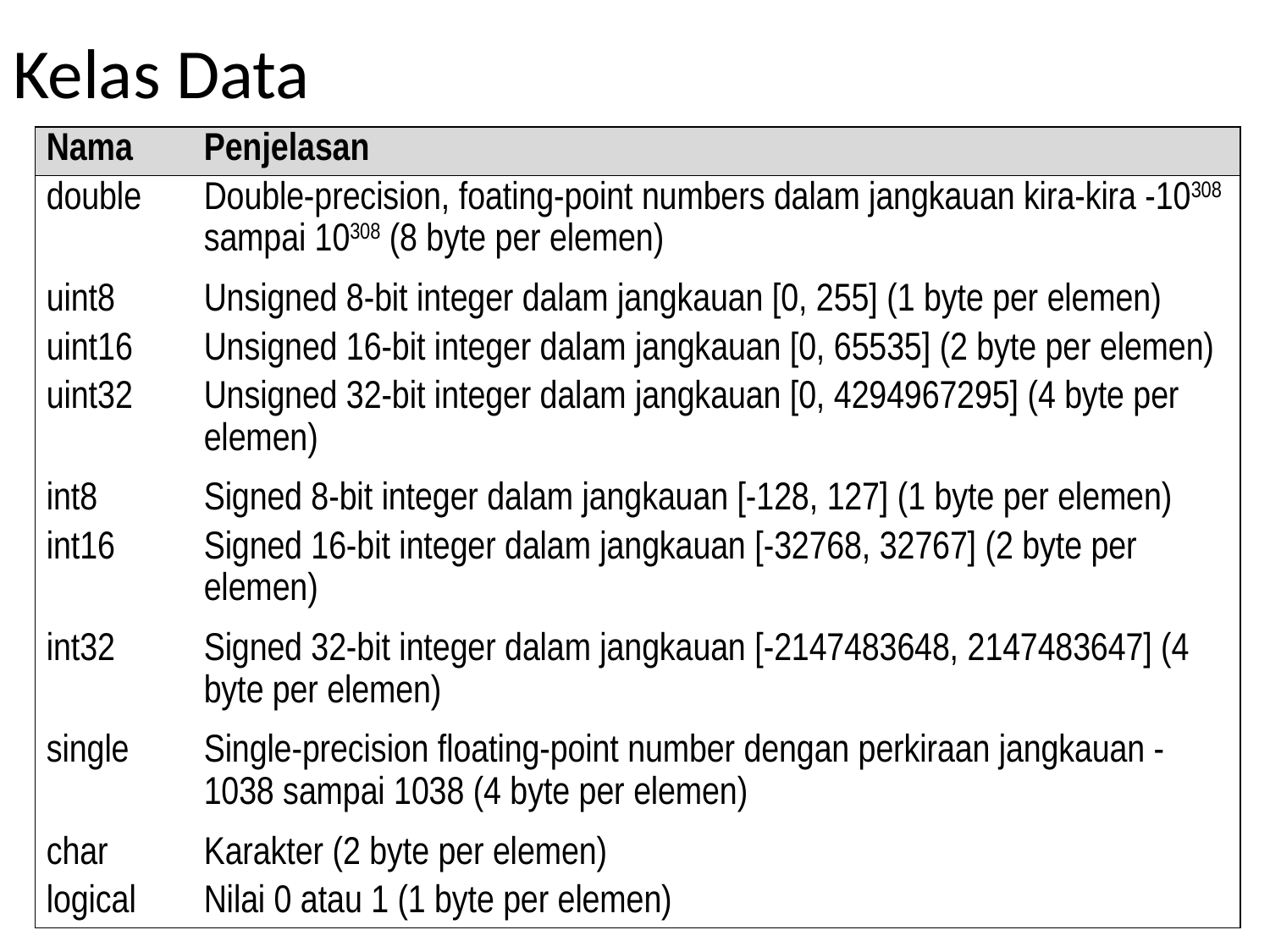

# Kelas Data

| Nama | Penjelasan |
| --- | --- |
| double | Double-precision, foating-point numbers dalam jangkauan kira-kira -10308 sampai 10308 (8 byte per elemen) |
| uint8 | Unsigned 8-bit integer dalam jangkauan [0, 255] (1 byte per elemen) |
| uint16 | Unsigned 16-bit integer dalam jangkauan [0, 65535] (2 byte per elemen) |
| uint32 | Unsigned 32-bit integer dalam jangkauan [0, 4294967295] (4 byte per elemen) |
| int8 | Signed 8-bit integer dalam jangkauan [-128, 127] (1 byte per elemen) |
| int16 | Signed 16-bit integer dalam jangkauan [-32768, 32767] (2 byte per elemen) |
| int32 | Signed 32-bit integer dalam jangkauan [-2147483648, 2147483647] (4 byte per elemen) |
| single | Single-precision floating-point number dengan perkiraan jangkauan -1038 sampai 1038 (4 byte per elemen) |
| char | Karakter (2 byte per elemen) |
| logical | Nilai 0 atau 1 (1 byte per elemen) |